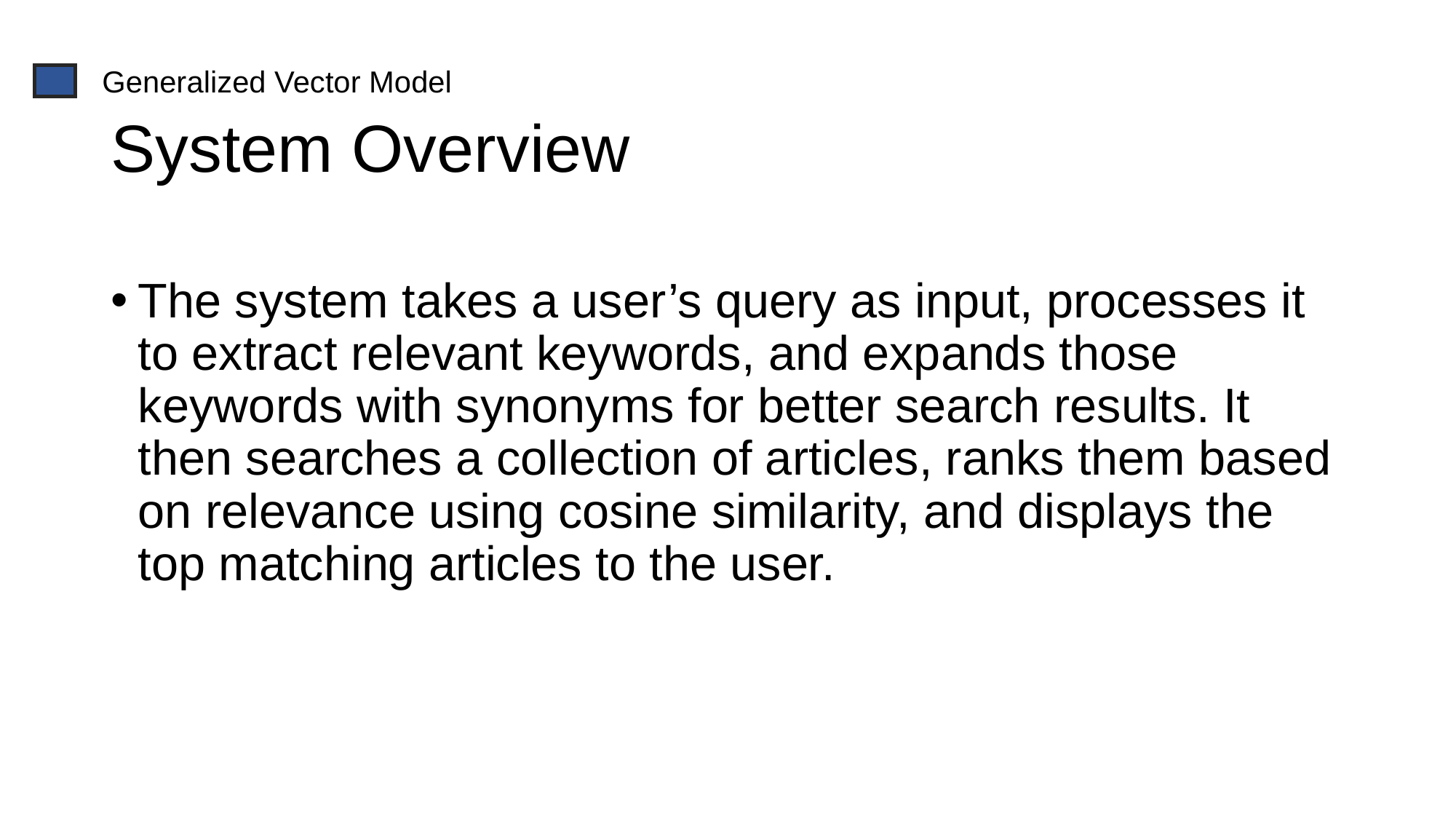

Generalized Vector Model

# System Overview

The system takes a user’s query as input, processes it to extract relevant keywords, and expands those keywords with synonyms for better search results. It then searches a collection of articles, ranks them based on relevance using cosine similarity, and displays the top matching articles to the user.